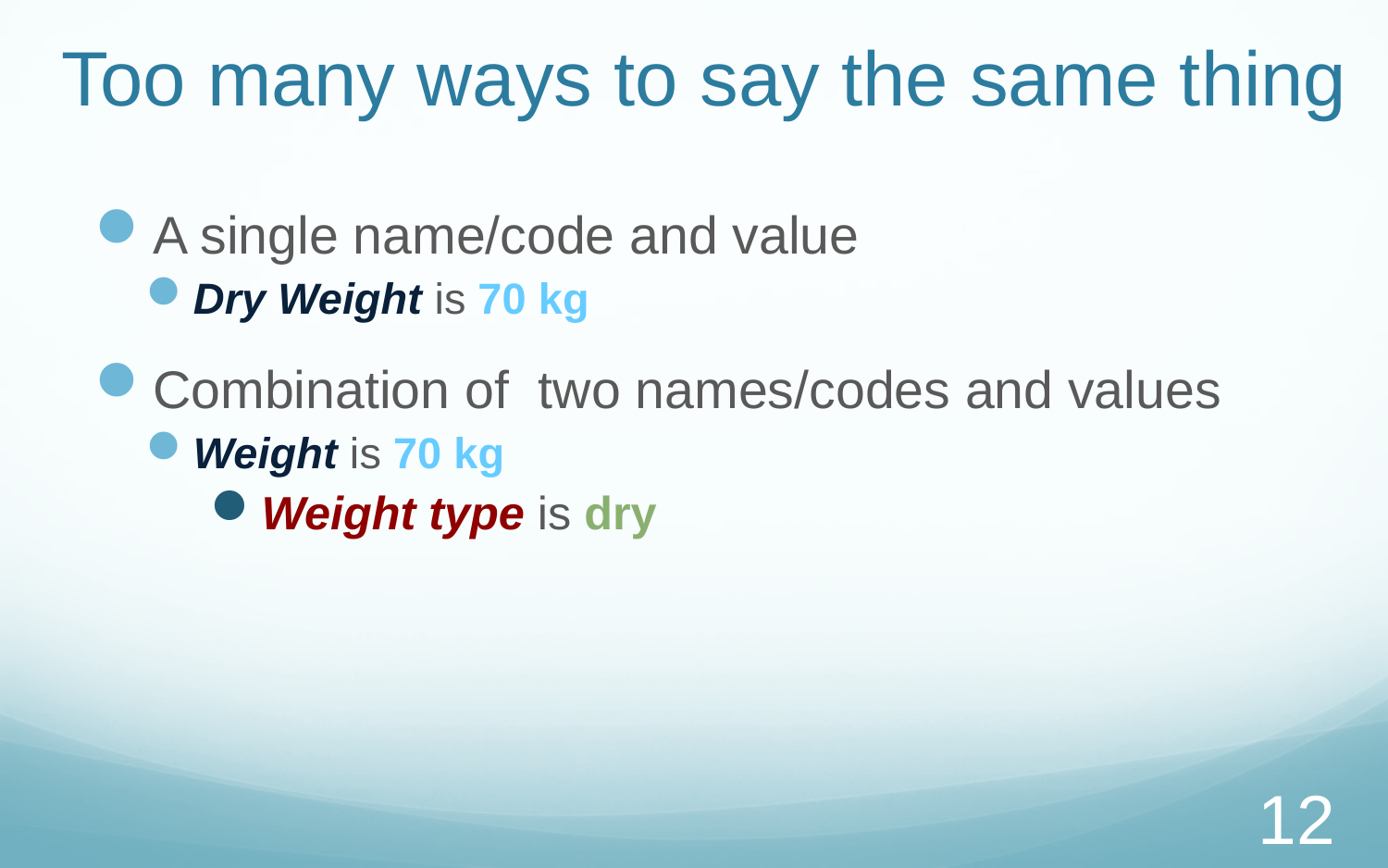

# Too many ways to say the same thing
A single name/code and value
Dry Weight is 70 kg
Combination of  two names/codes and values
Weight is 70 kg
Weight type is dry
  12